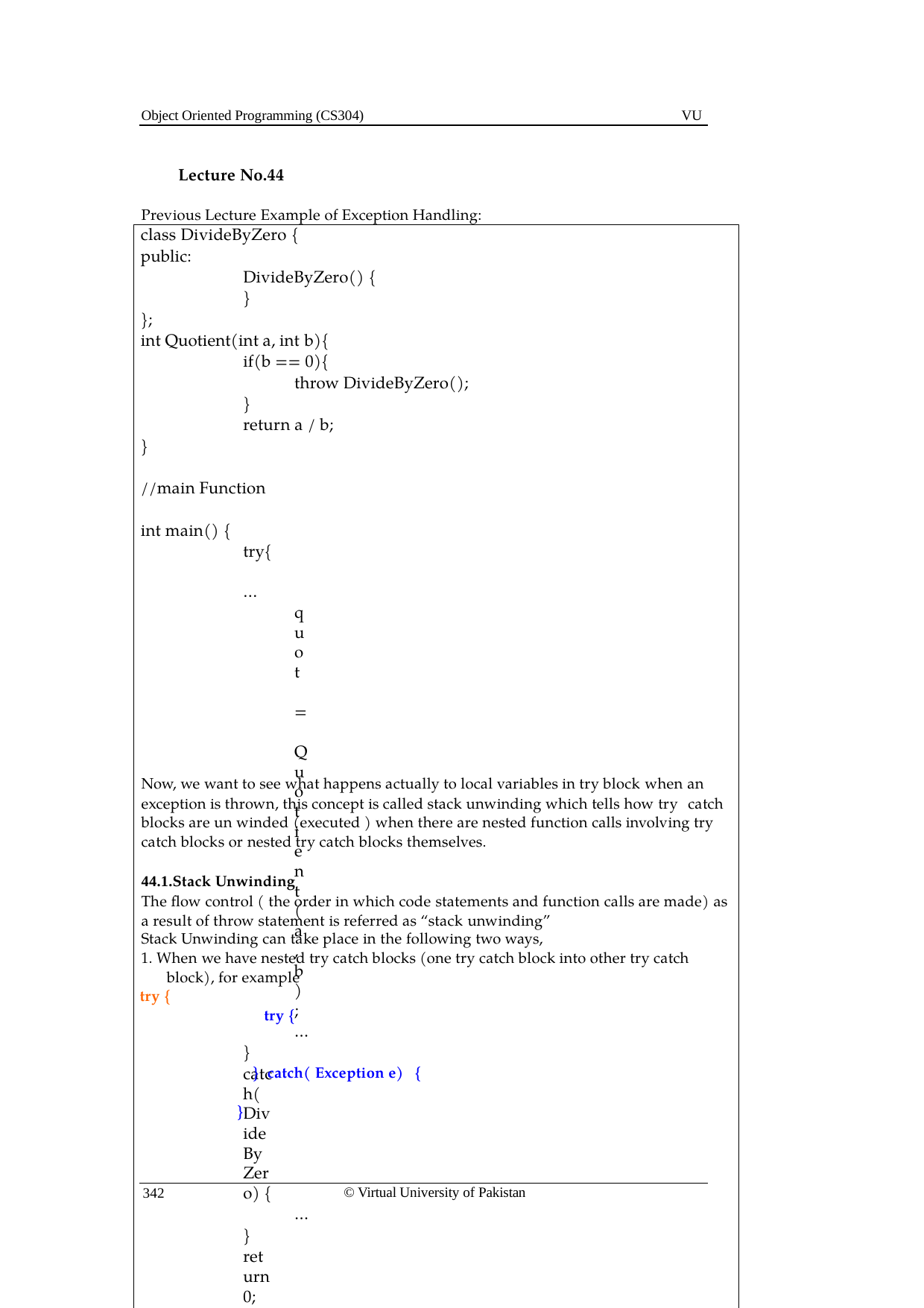

Object Oriented Programming (CS304)
VU

Lecture No.44

Previous Lecture Example of Exception Handling:
class DivideByZero {
public:
DivideByZero() {
}
};
int Quotient(int a, int b){
if(b == 0){
throw DivideByZero();
}
return a / b;
}
//main Function  int main() {
try{	…
quot = Quotient(a,b);
…
}
catch(DivideByZero) {
…
}
return 0;
}
Now, we want to see what happens actually to local variables in try block when an  exception is thrown, this concept is called stack unwinding which tells how try  catch
blocks are un winded (executed ) when there are nested function calls involving try  catch blocks or nested try catch blocks themselves.

44.1.Stack Unwinding
The flow control ( the order in which code statements and function calls are made) as  a result of throw statement is referred as “stack unwinding”
Stack Unwinding can take place in the following two ways,
1. When we have nested try catch blocks (one try catch block into other try catch  block), for example
try {
try {

}  catch( Exception e)  {

}
© Virtual University of Pakistan

342